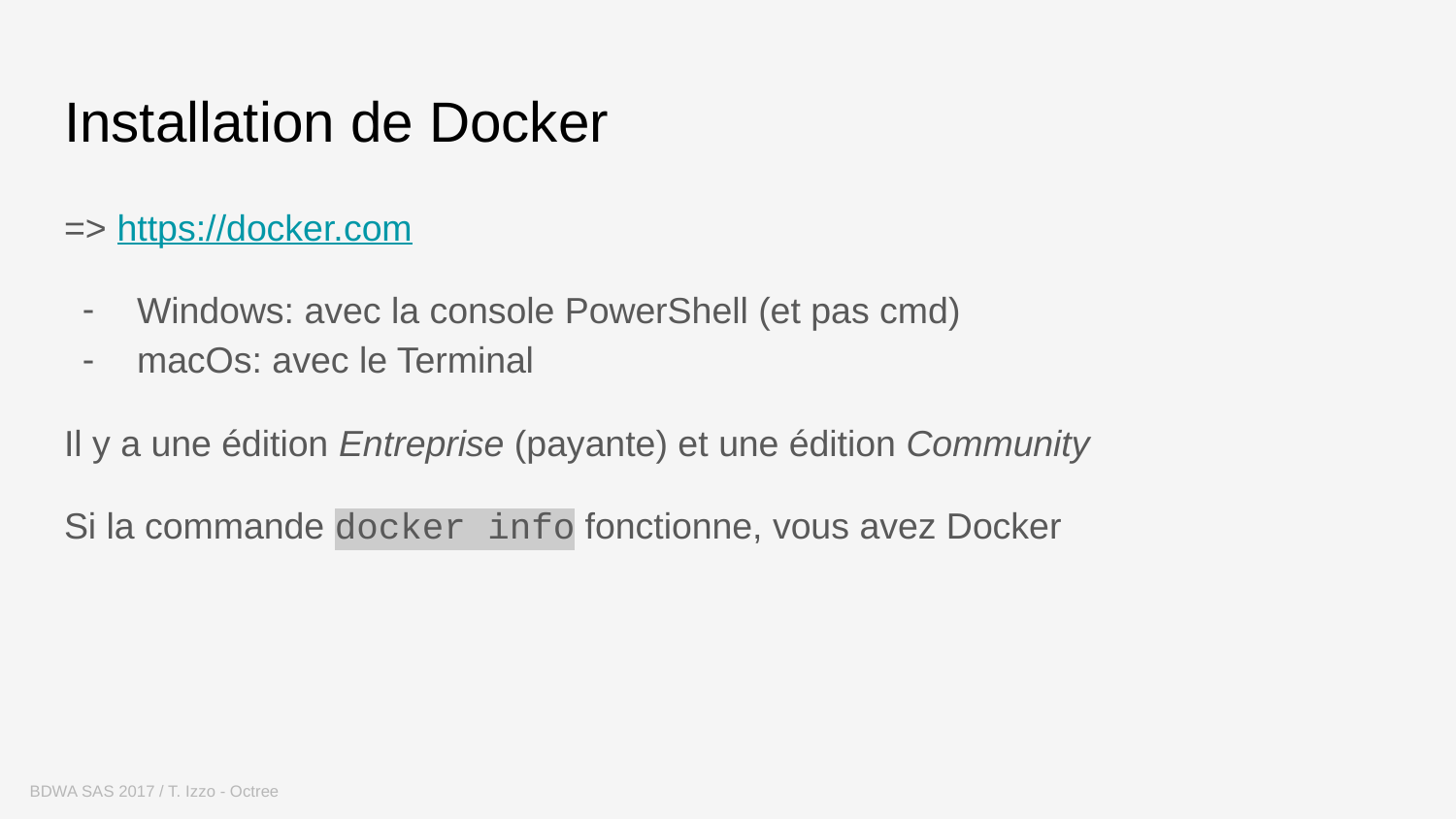

# Installation de Docker
=> https://docker.com
Windows: avec la console PowerShell (et pas cmd)
macOs: avec le Terminal
Il y a une édition Entreprise (payante) et une édition Community
Si la commande docker info fonctionne, vous avez Docker